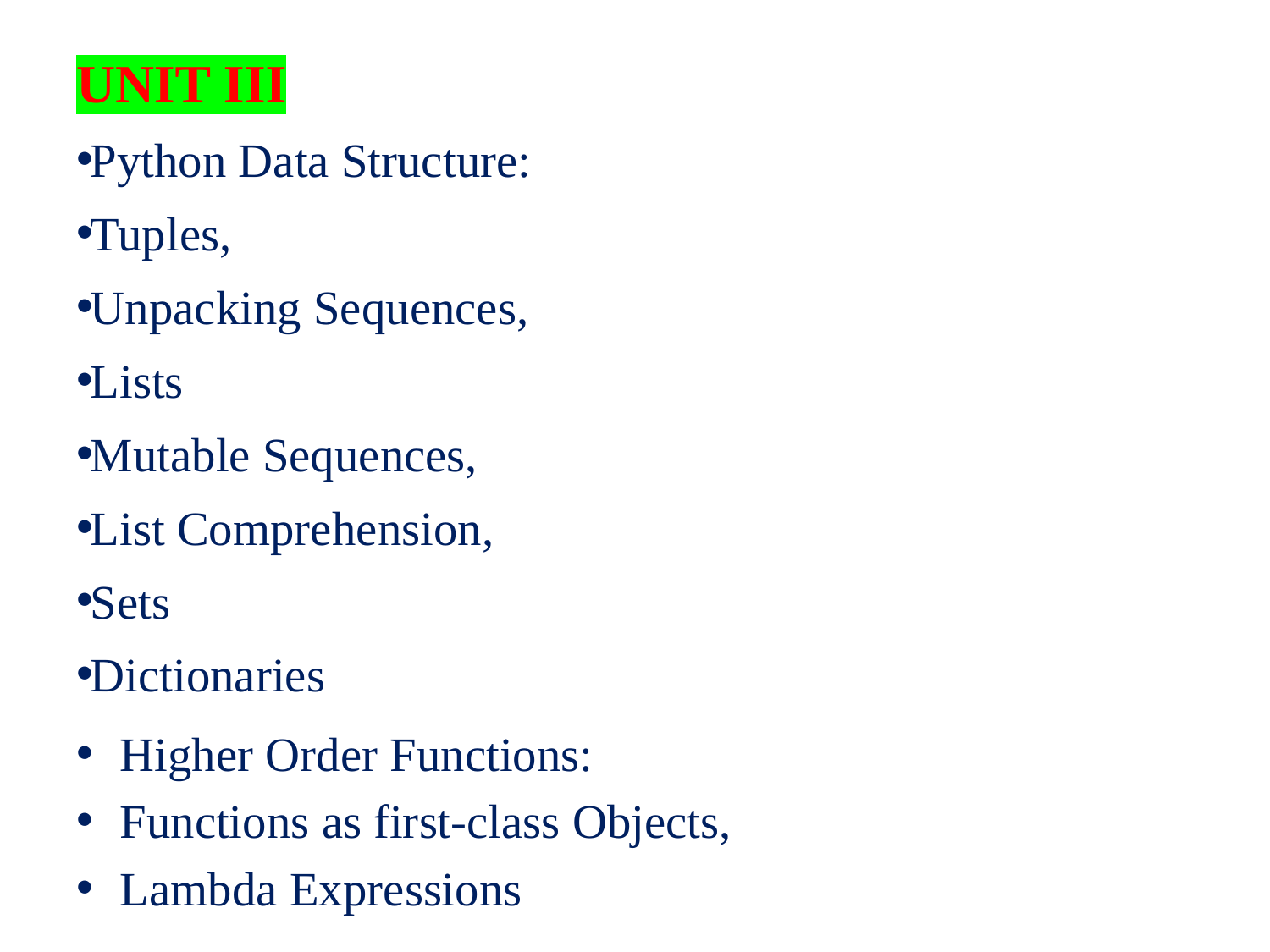

#
UNIT III
Python Data Structure:
Tuples,
Unpacking Sequences,
Lists
Mutable Sequences,
List Comprehension,
Sets
Dictionaries
Higher Order Functions:
Functions as first-class Objects,
Lambda Expressions